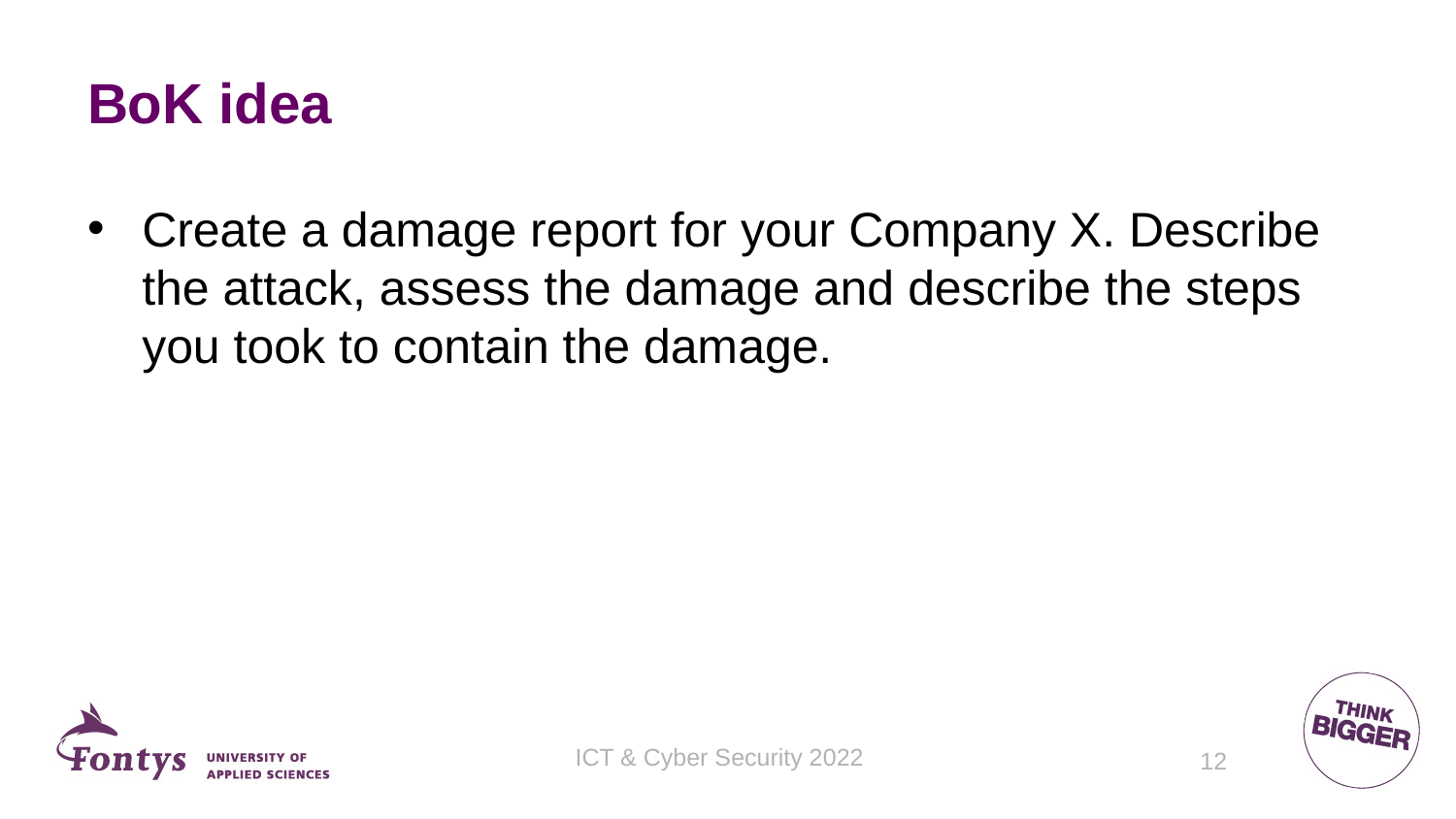

# BoK idea
Create a damage report for your Company X. Describe the attack, assess the damage and describe the steps you took to contain the damage.
ICT & Cyber Security 2022
12